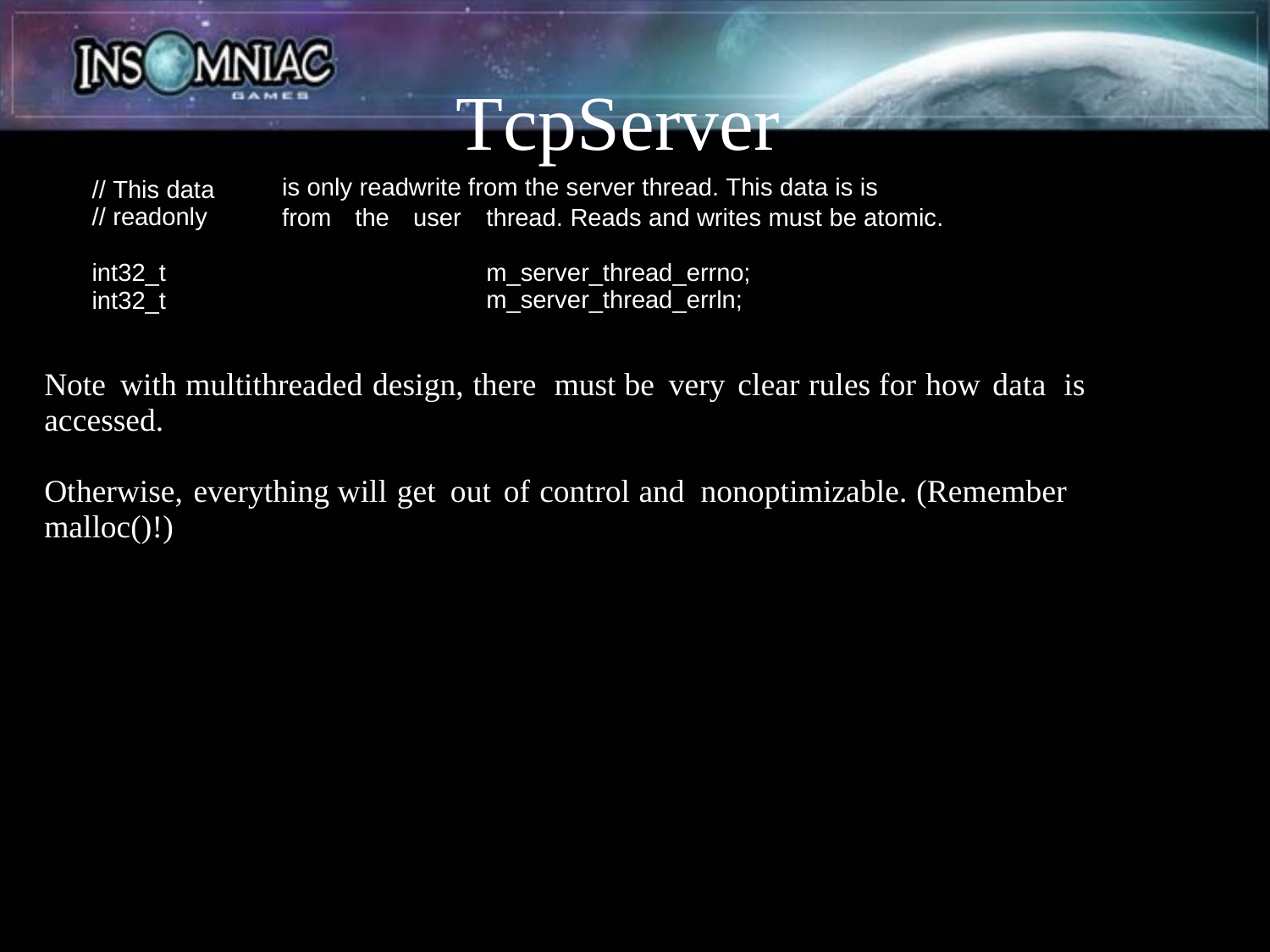

TcpServer
is only read­write from the server thread. This data is is
// This data
// read­only
from
the
user
thread. Reads and writes must be atomic.
int32_t int32_t
m_server_thread_errno;
m_server_thread_errln;
Note with multithreaded design, there  must be very clear rules for how data  is
accessed.
Otherwise, everything will get out of control and non­optimizable. (Remember
malloc()!)